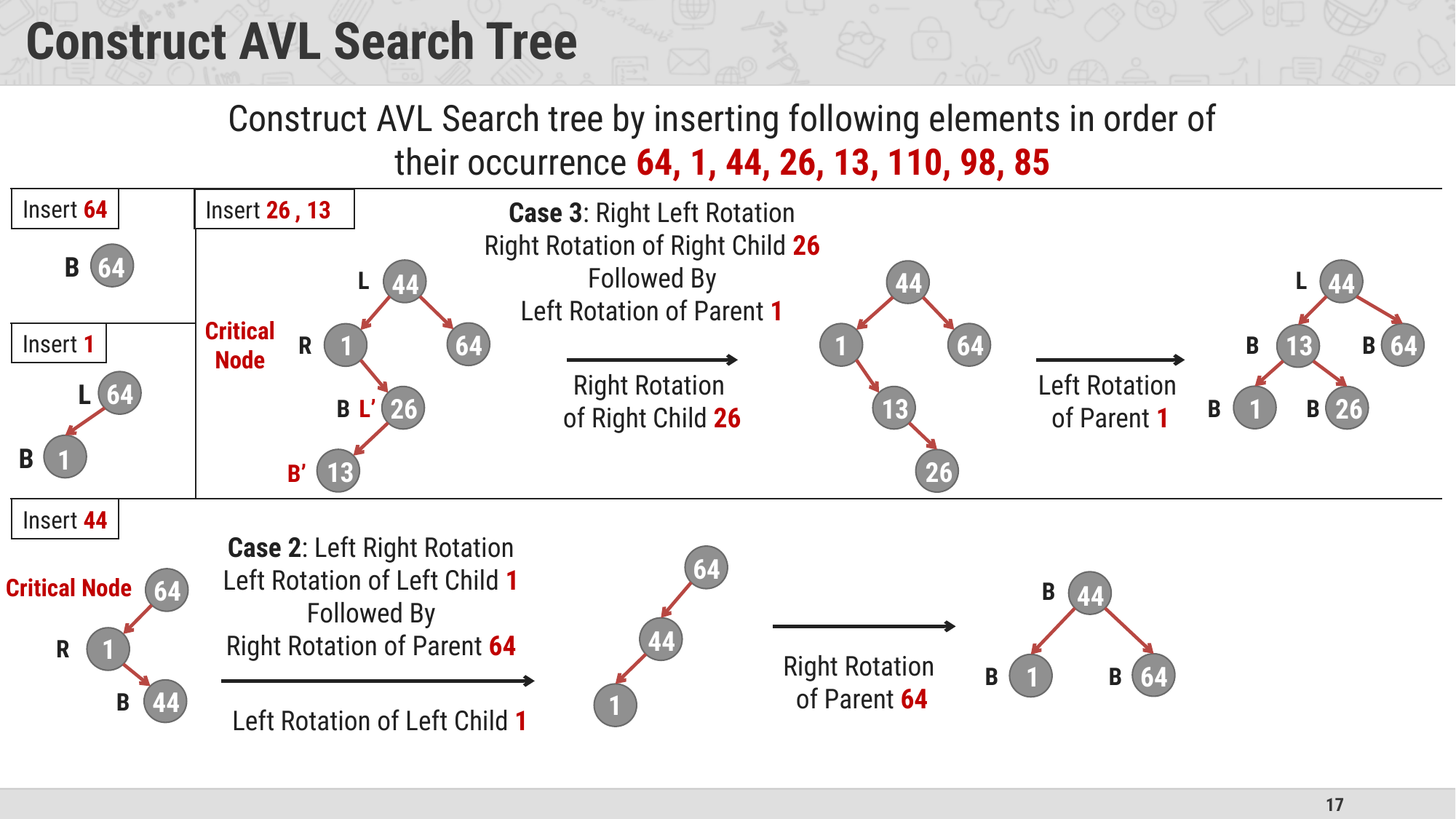

# Construct AVL Search Tree
Construct AVL Search tree by inserting following elements in order of their occurrence 64, 1, 44, 26, 13, 110, 98, 85
Insert 64
Insert 26
, 13
Case 3: Right Left Rotation
Right Rotation of Right Child 26
Followed By
Left Rotation of Parent 1
B

64
L

44
44

L

44
Critical Node
13

1
64

1

64

64

Insert 1

R
B
B
Right Rotation
of Right Child 26
Left Rotation
of Parent 1
L
64

26

13

1

26

B
L’
B
B

1
B
13

26

B’
Insert 44
Case 2: Left Right Rotation
Left Rotation of Left Child 1
Followed By
Right Rotation of Parent 64
64

Critical Node
64

B

44

44
1

R
Right Rotation
of Parent 64
1

64

B
B
44

B
1

Left Rotation of Left Child 1